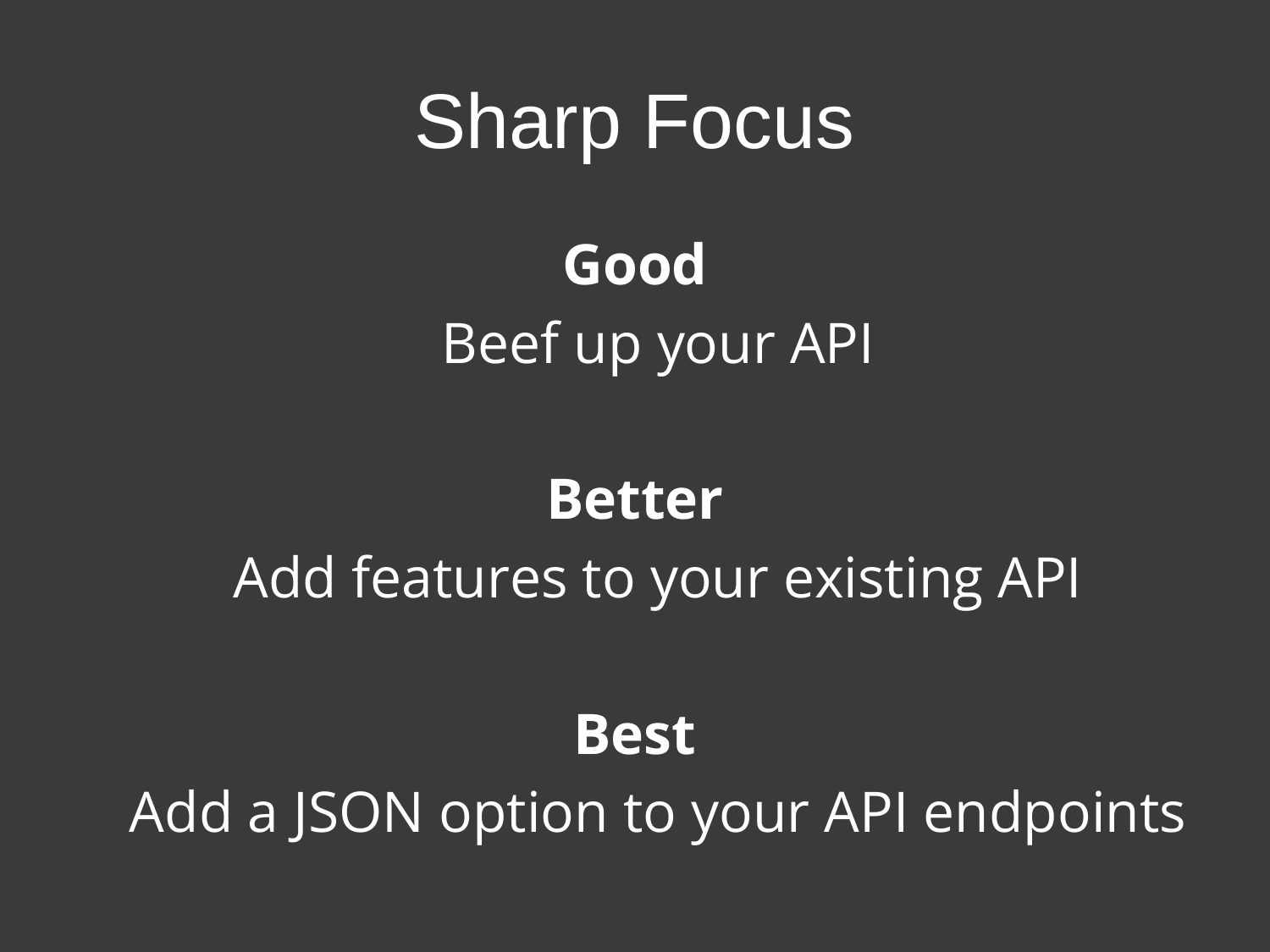

# Sharp Focus
Good
	Beef up your API

Better
	Add features to your existing API

Best
	Add a JSON option to your API endpoints